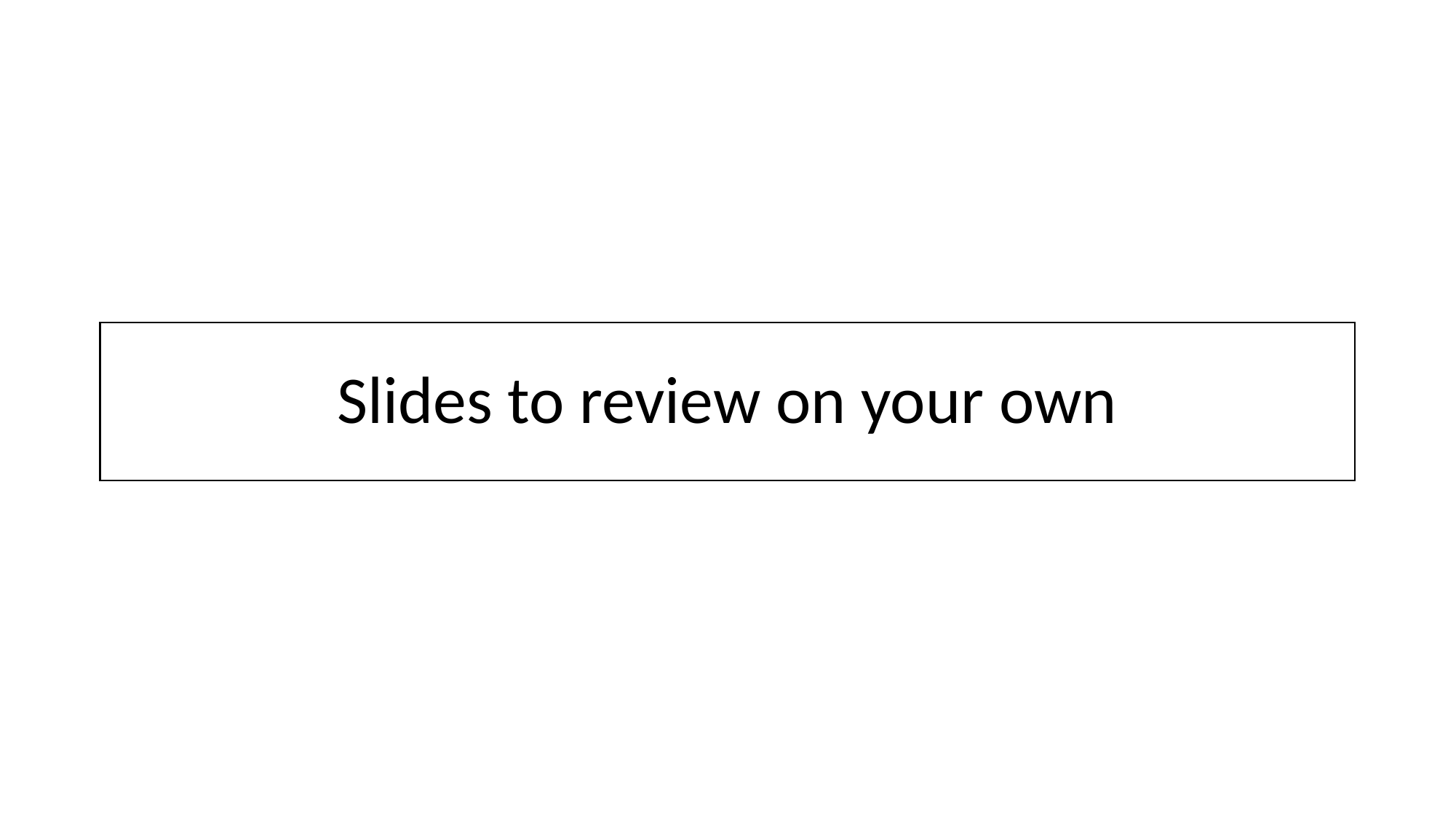

# Slides to review on your own